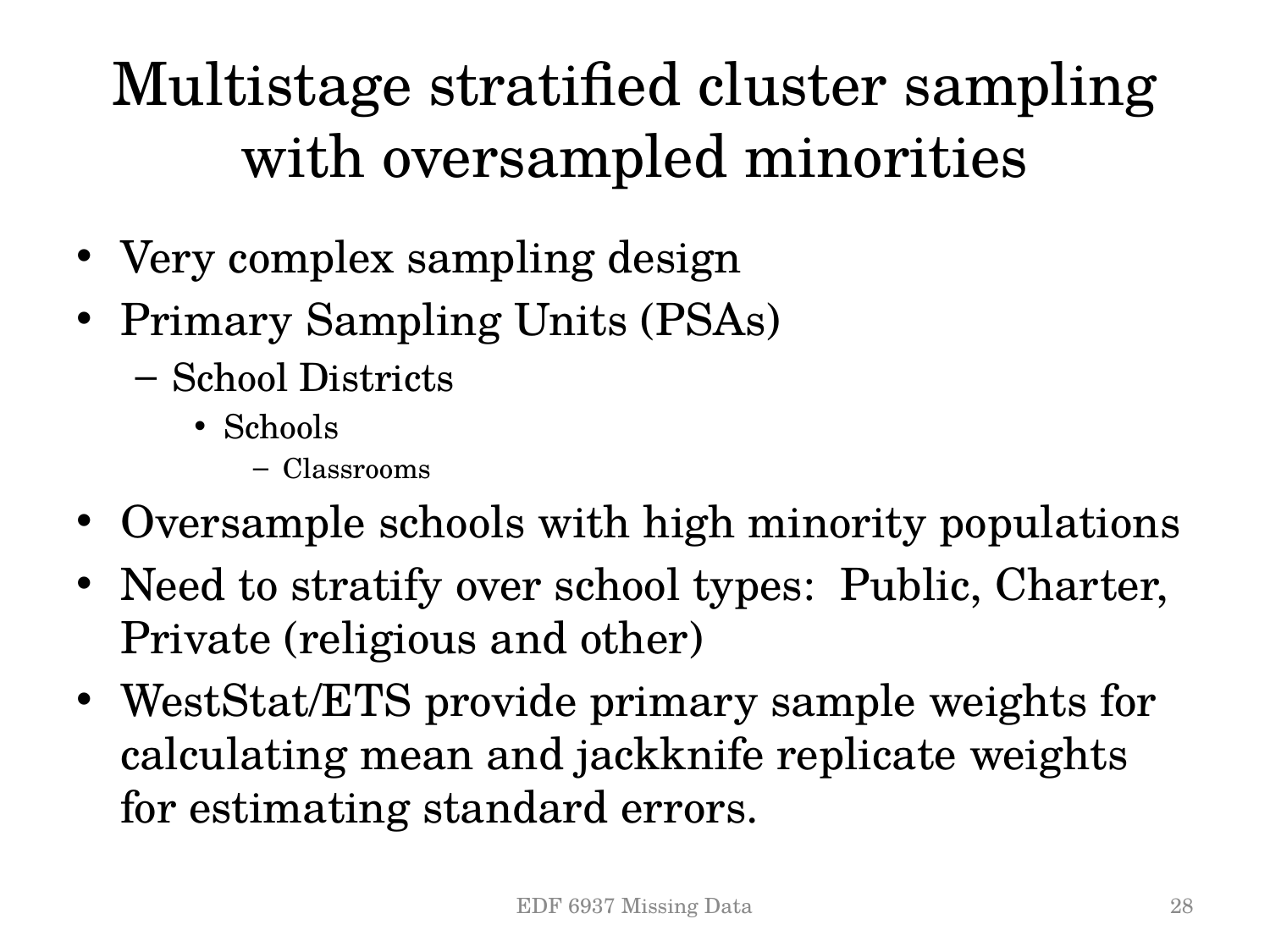

# Multistage stratified cluster sampling with oversampled minorities
Very complex sampling design
Primary Sampling Units (PSAs)
School Districts
Schools
Classrooms
Oversample schools with high minority populations
Need to stratify over school types:  Public, Charter, Private (religious and other)
WestStat/ETS provide primary sample weights for calculating mean and jackknife replicate weights for estimating standard errors.
EDF 6937 Missing Data
28